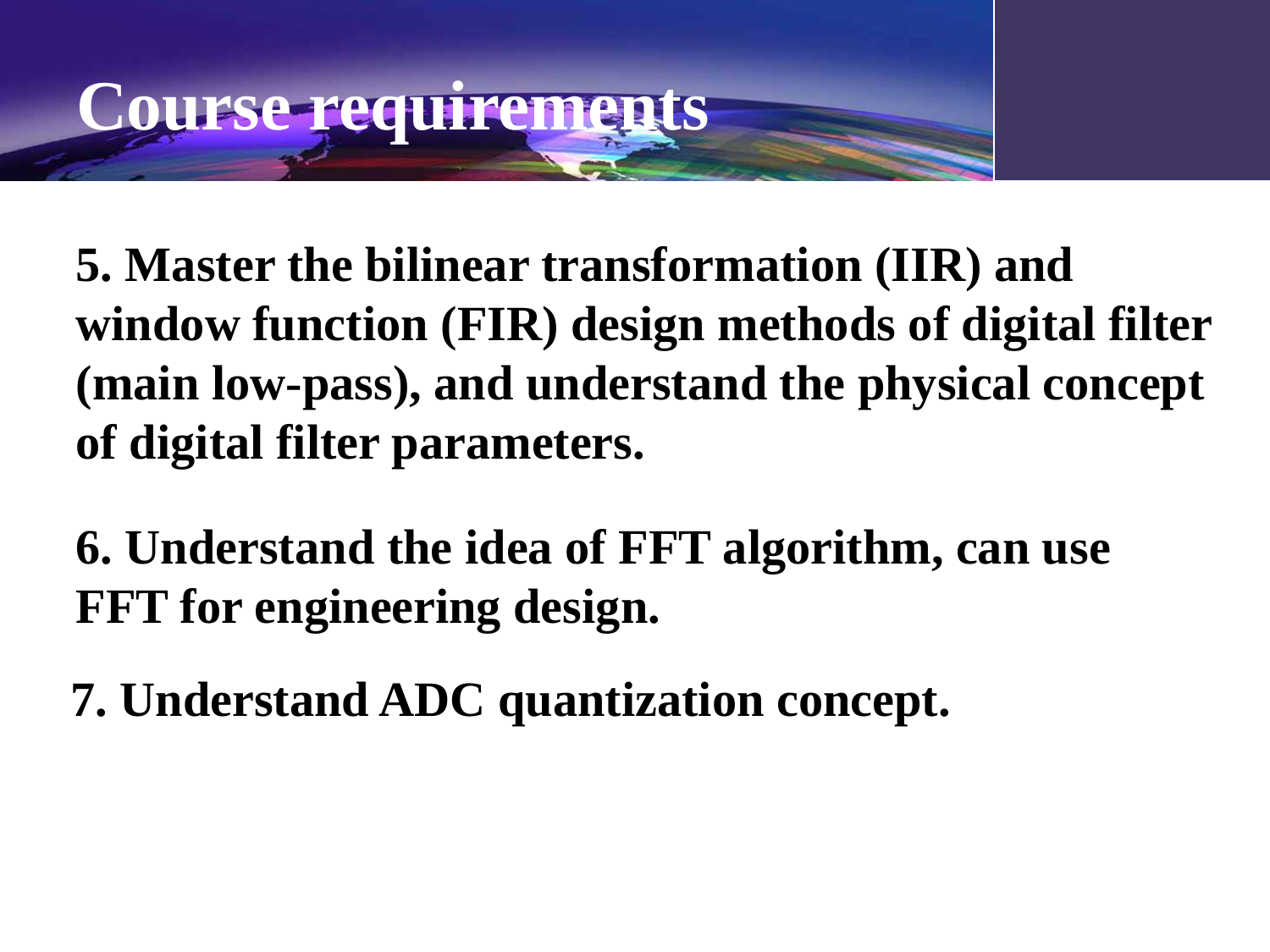

# Course requirements
5. Master the bilinear transformation (IIR) and window function (FIR) design methods of digital filter (main low-pass), and understand the physical concept of digital filter parameters.
6. Understand the idea of FFT algorithm, can use FFT for engineering design.
7. Understand ADC quantization concept.